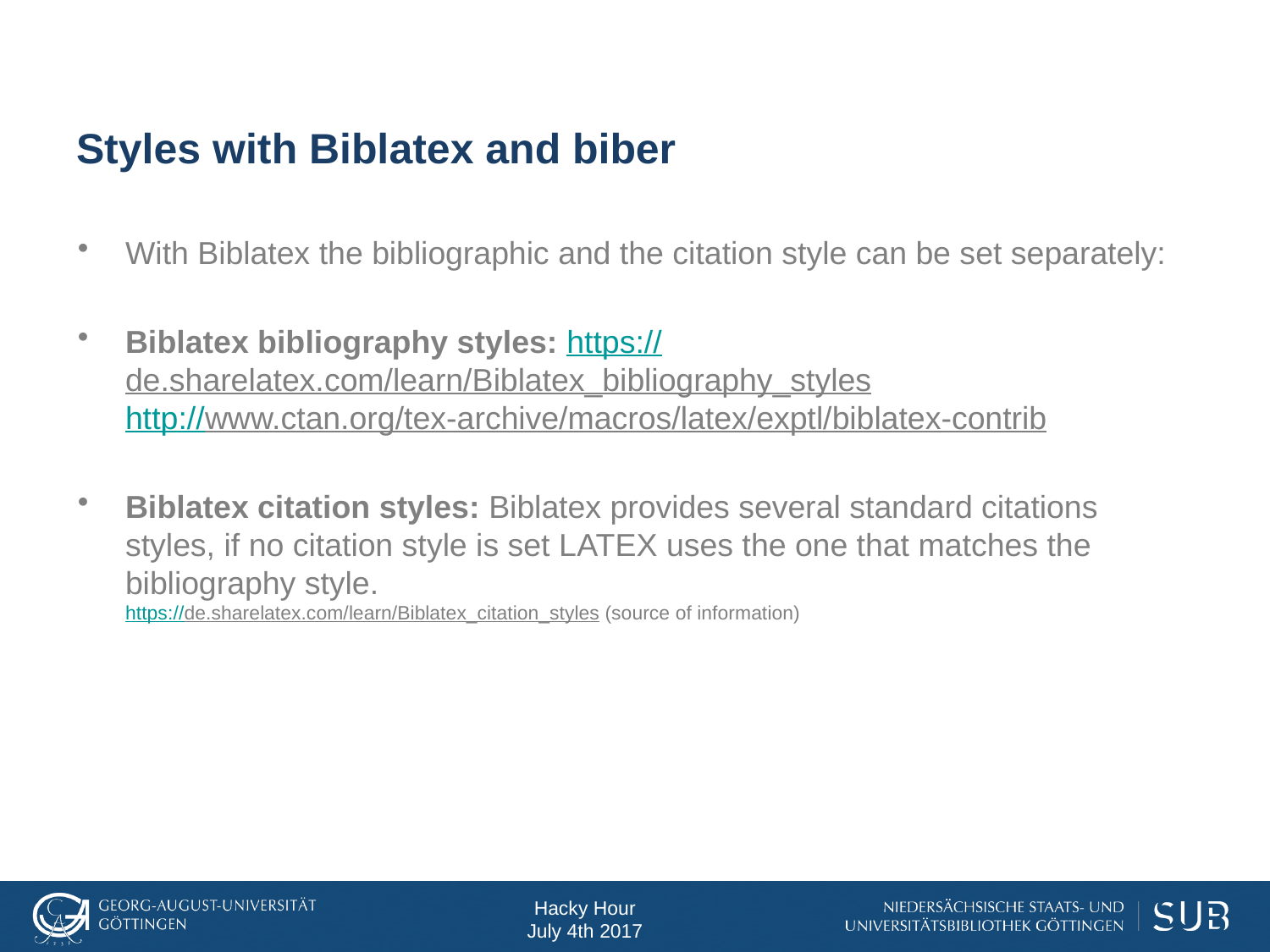

# Styles with Biblatex and biber
With Biblatex the bibliographic and the citation style can be set separately:

Biblatex bibliography styles: https://de.sharelatex.com/learn/Biblatex_bibliography_styles
http://www.ctan.org/tex-archive/macros/latex/exptl/biblatex-contrib

Biblatex citation styles: Biblatex provides several standard citations styles, if no citation style is set LaTEX uses the one that matches the bibliography style.
https://de.sharelatex.com/learn/Biblatex_citation_styles (source of information)

Hacky Hour
July 4th 2017